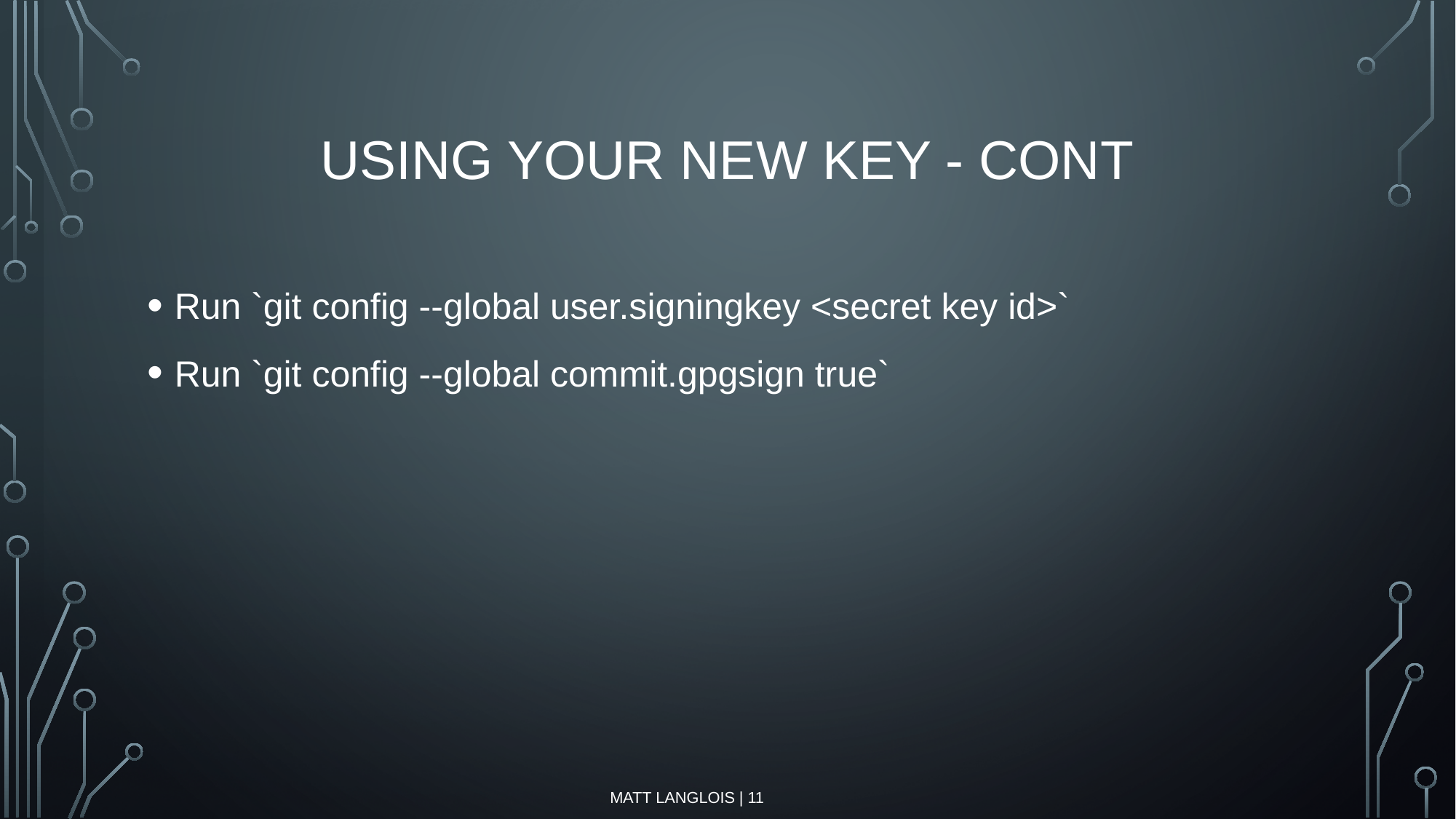

# Using your new key - cont
Run `git config --global user.signingkey <secret key id>`
Run `git config --global commit.gpgsign true`
11
Matt Langlois |